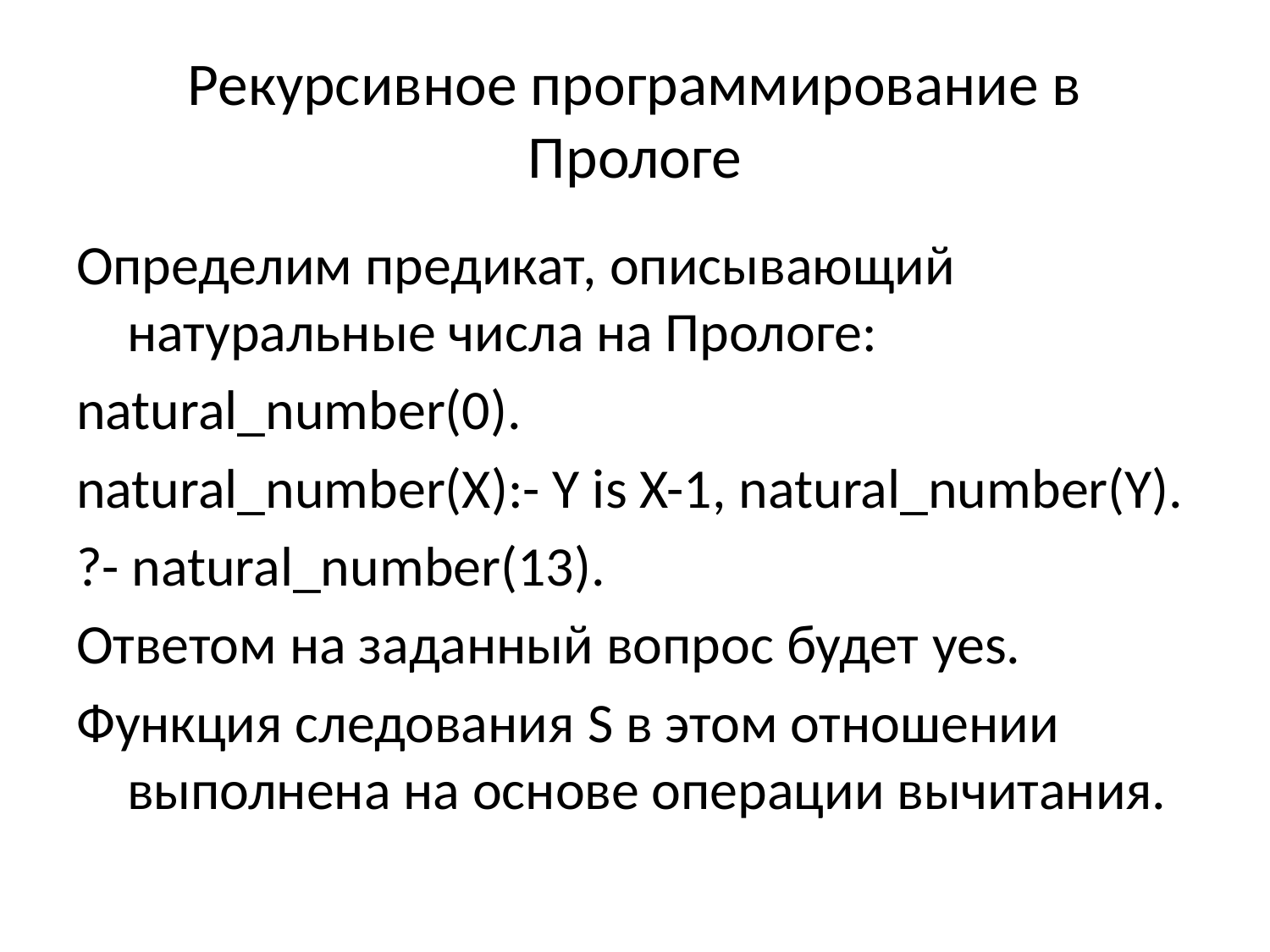

# Рекурсивное программирование в Прологе
Определим предикат, описывающий натуральные числа на Прологе:
natural_number(0).
natural_number(X):- Y is X-1, natural_number(Y).
?- natural_number(13).
Ответом на заданный вопрос будет yes.
Функция следования S в этом отношении выполнена на основе операции вычитания.